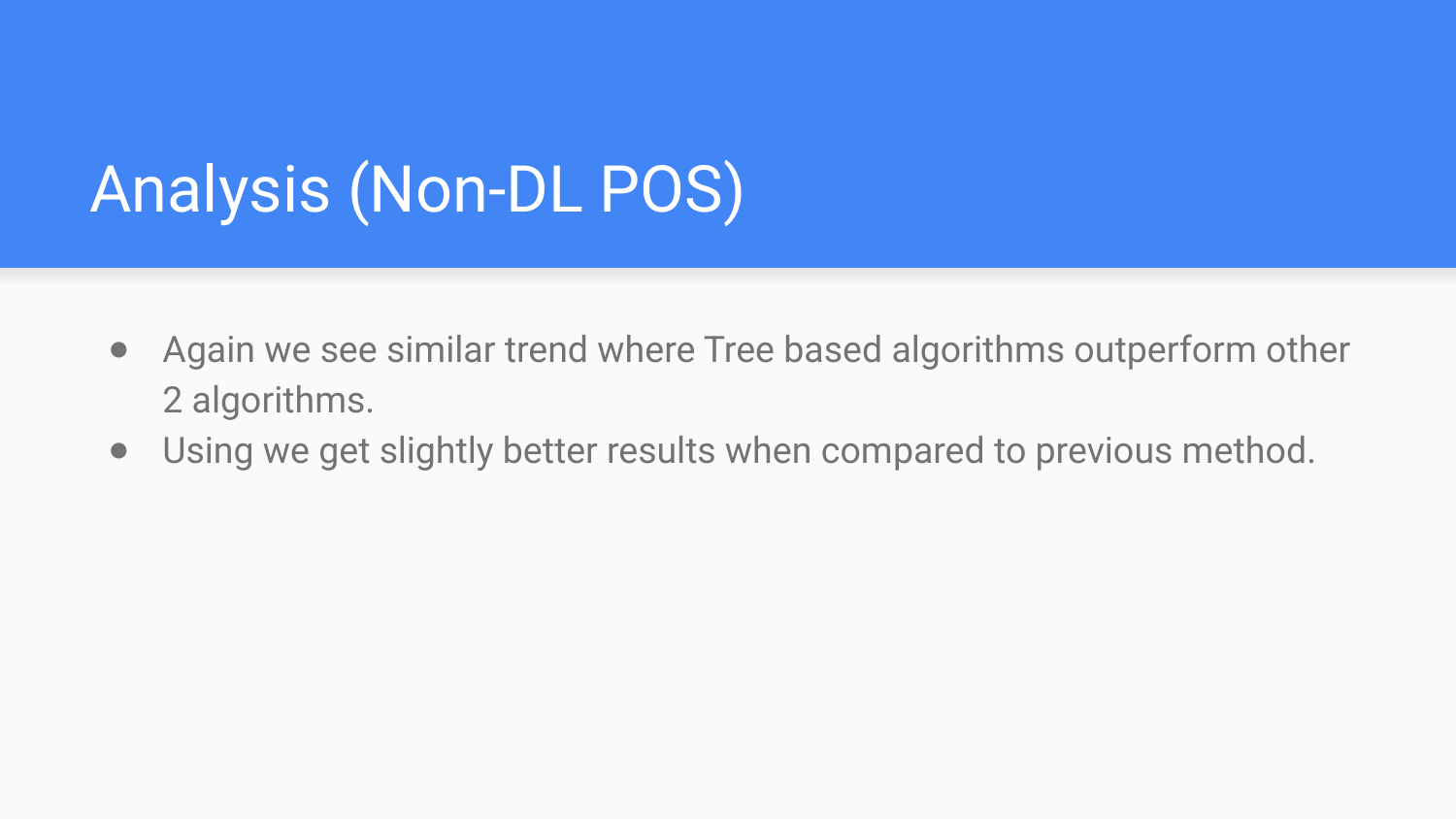

# Analysis (Non-DL POS)
Again we see similar trend where Tree based algorithms outperform other 2 algorithms.
Using we get slightly better results when compared to previous method.